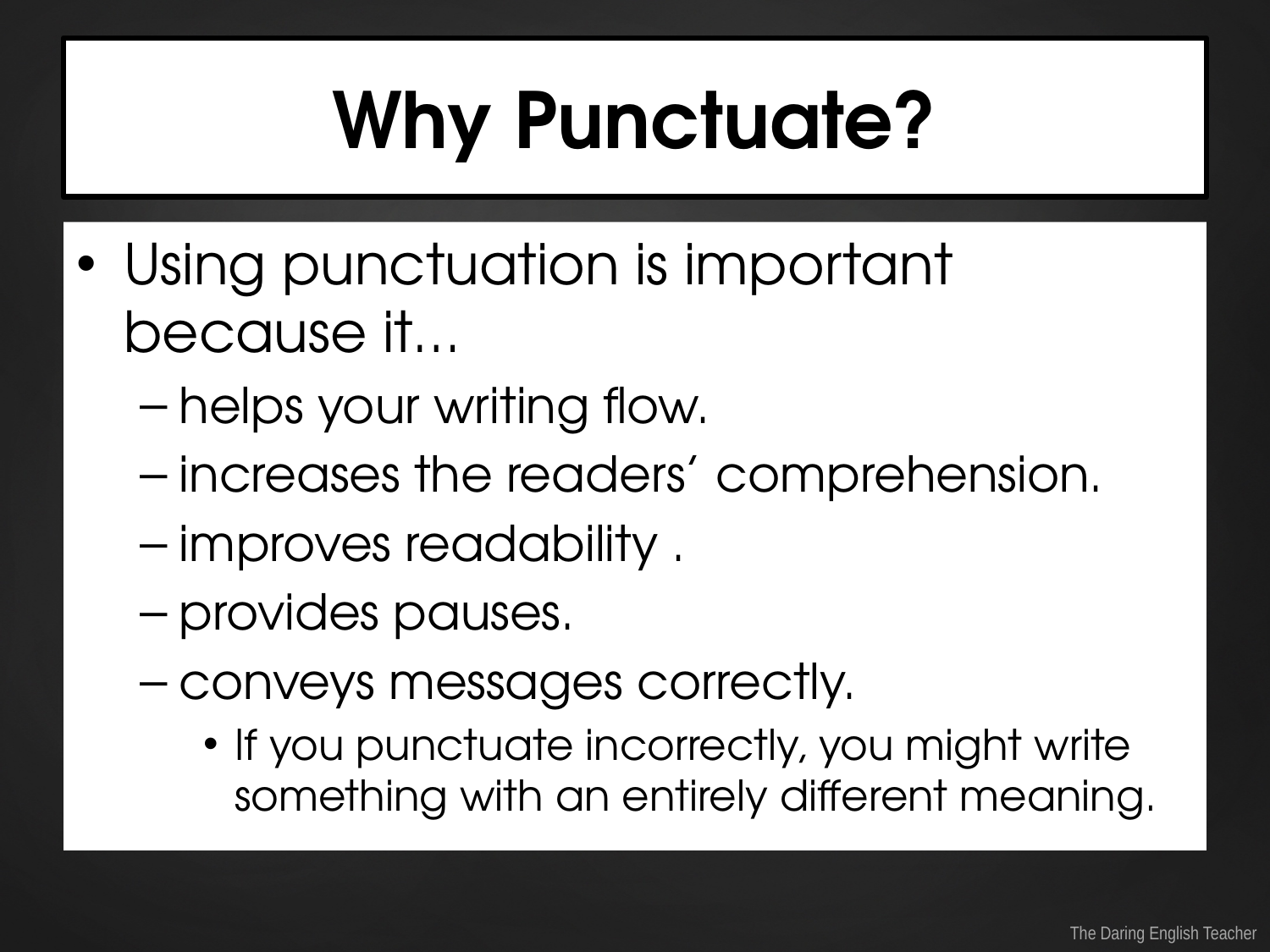

# Why Punctuate?
Using punctuation is important because it…
helps your writing flow.
increases the readers’ comprehension.
improves readability .
provides pauses.
conveys messages correctly.
If you punctuate incorrectly, you might write something with an entirely different meaning.